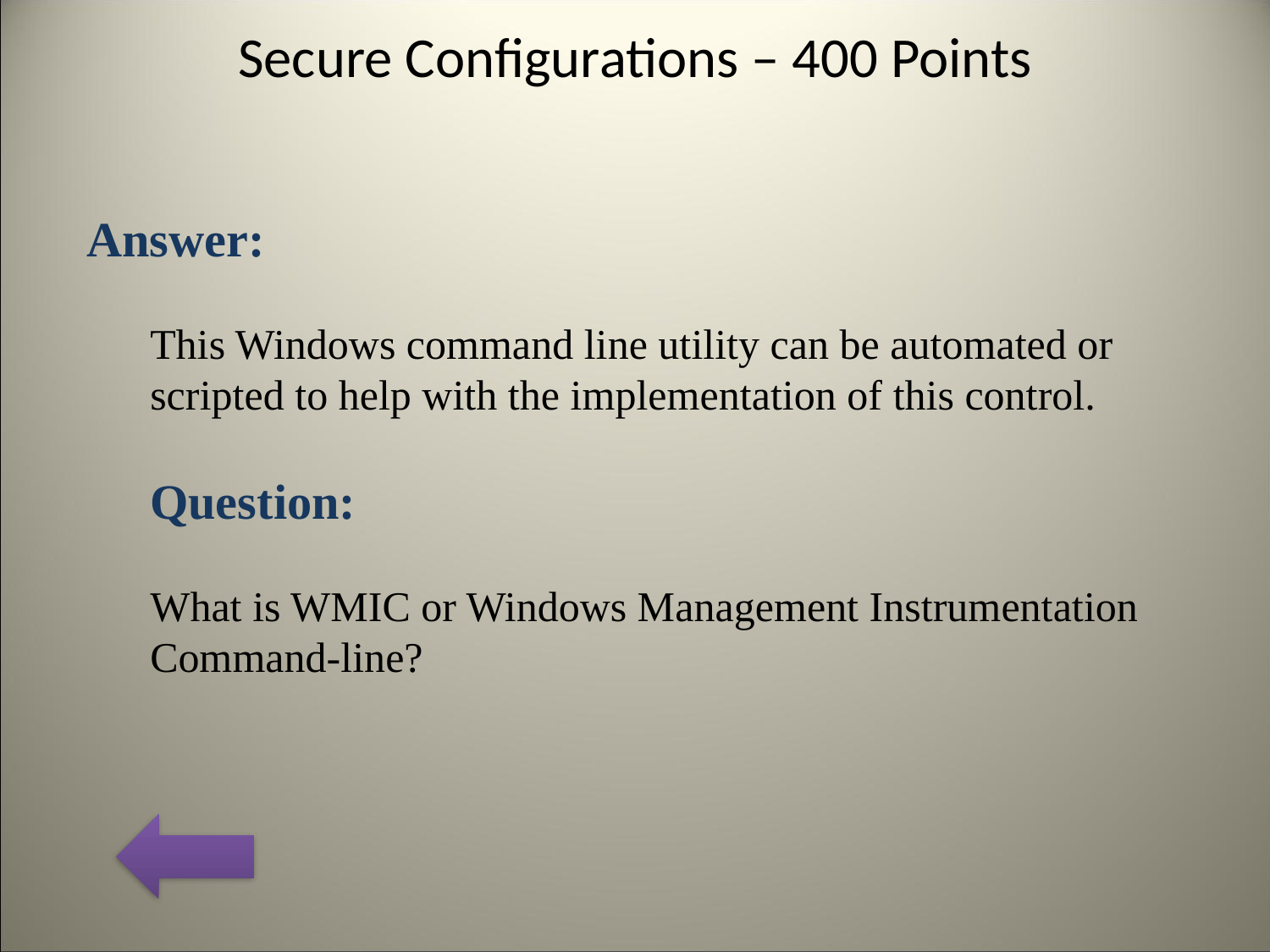

# Secure Configurations – 400 Points
Answer:

This Windows command line utility can be automated or scripted to help with the implementation of this control.

Question:

What is WMIC or Windows Management Instrumentation Command-line?